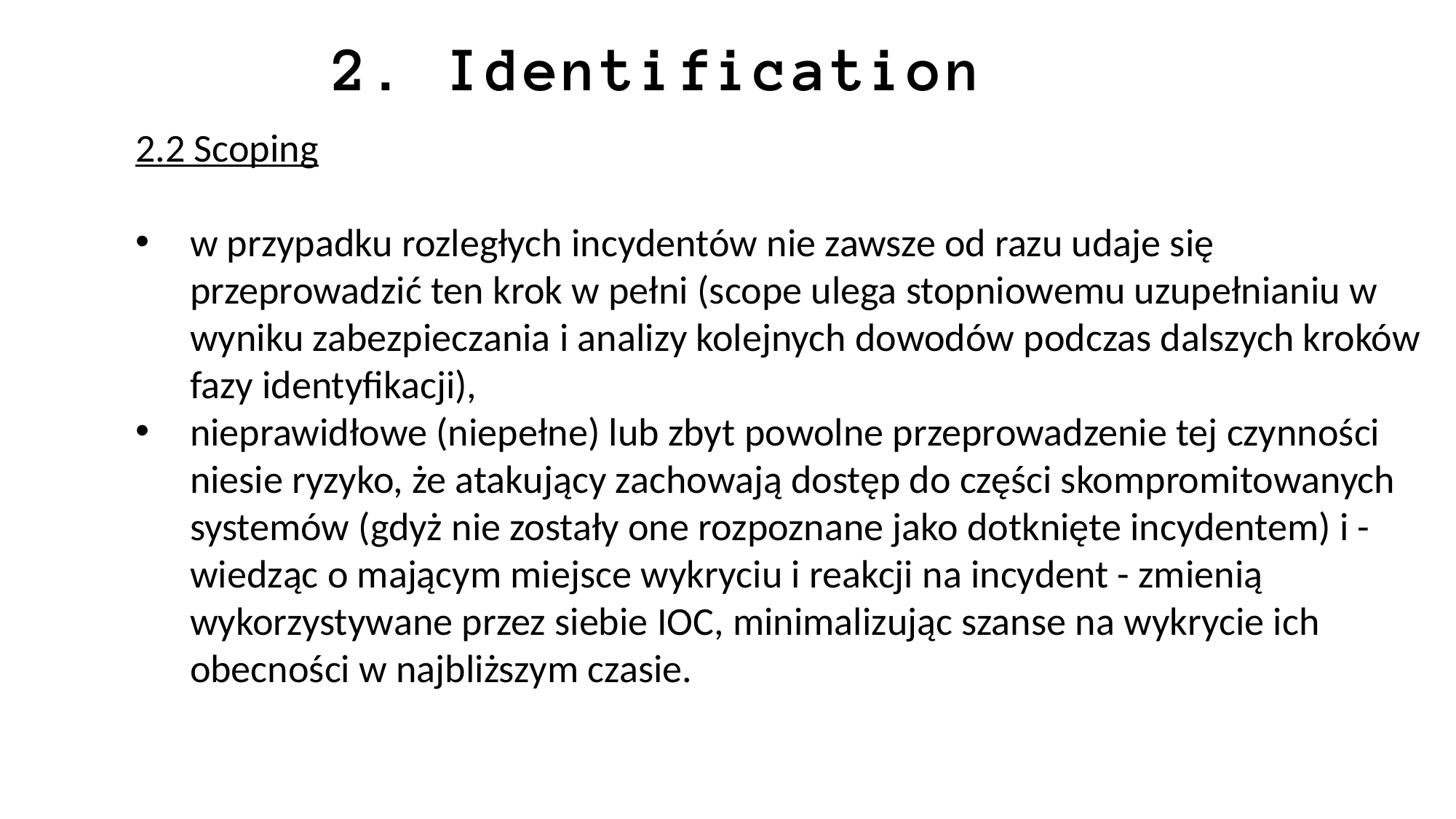

2. Identification
2.2 Scoping

w przypadku rozległych incydentów nie zawsze od razu udaje się przeprowadzić ten krok w pełni (scope ulega stopniowemu uzupełnianiu w wyniku zabezpieczania i analizy kolejnych dowodów podczas dalszych kroków fazy identyfikacji),
nieprawidłowe (niepełne) lub zbyt powolne przeprowadzenie tej czynności niesie ryzyko, że atakujący zachowają dostęp do części skompromitowanych systemów (gdyż nie zostały one rozpoznane jako dotknięte incydentem) i - wiedząc o mającym miejsce wykryciu i reakcji na incydent - zmienią wykorzystywane przez siebie IOC, minimalizując szanse na wykrycie ich obecności w najbliższym czasie.